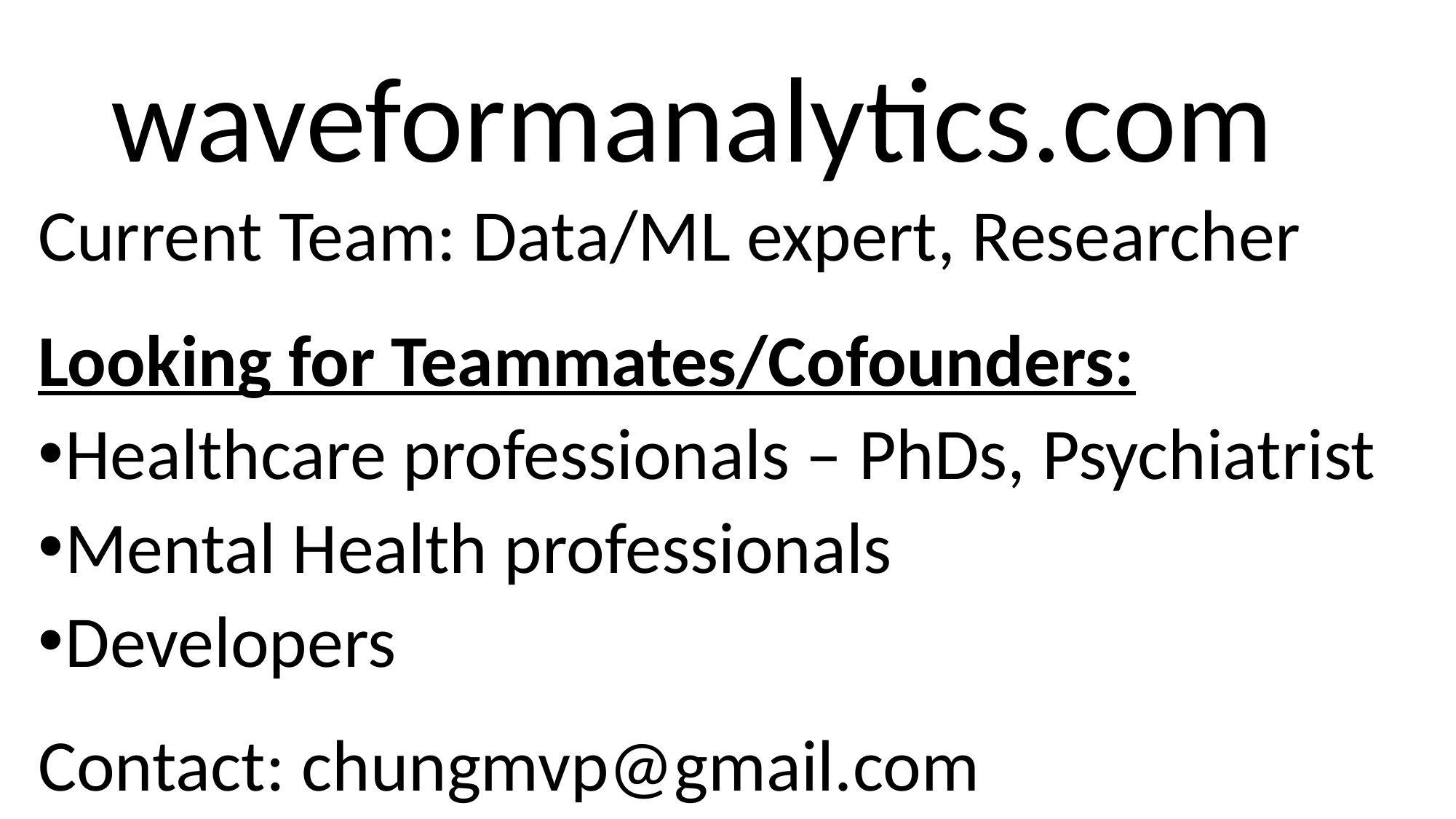

# waveformanalytics.com
Current Team: Data/ML expert, Researcher

Looking for Teammates/Cofounders:
Healthcare professionals – PhDs, Psychiatrist
Mental Health professionals
Developers

Contact: chungmvp@gmail.com